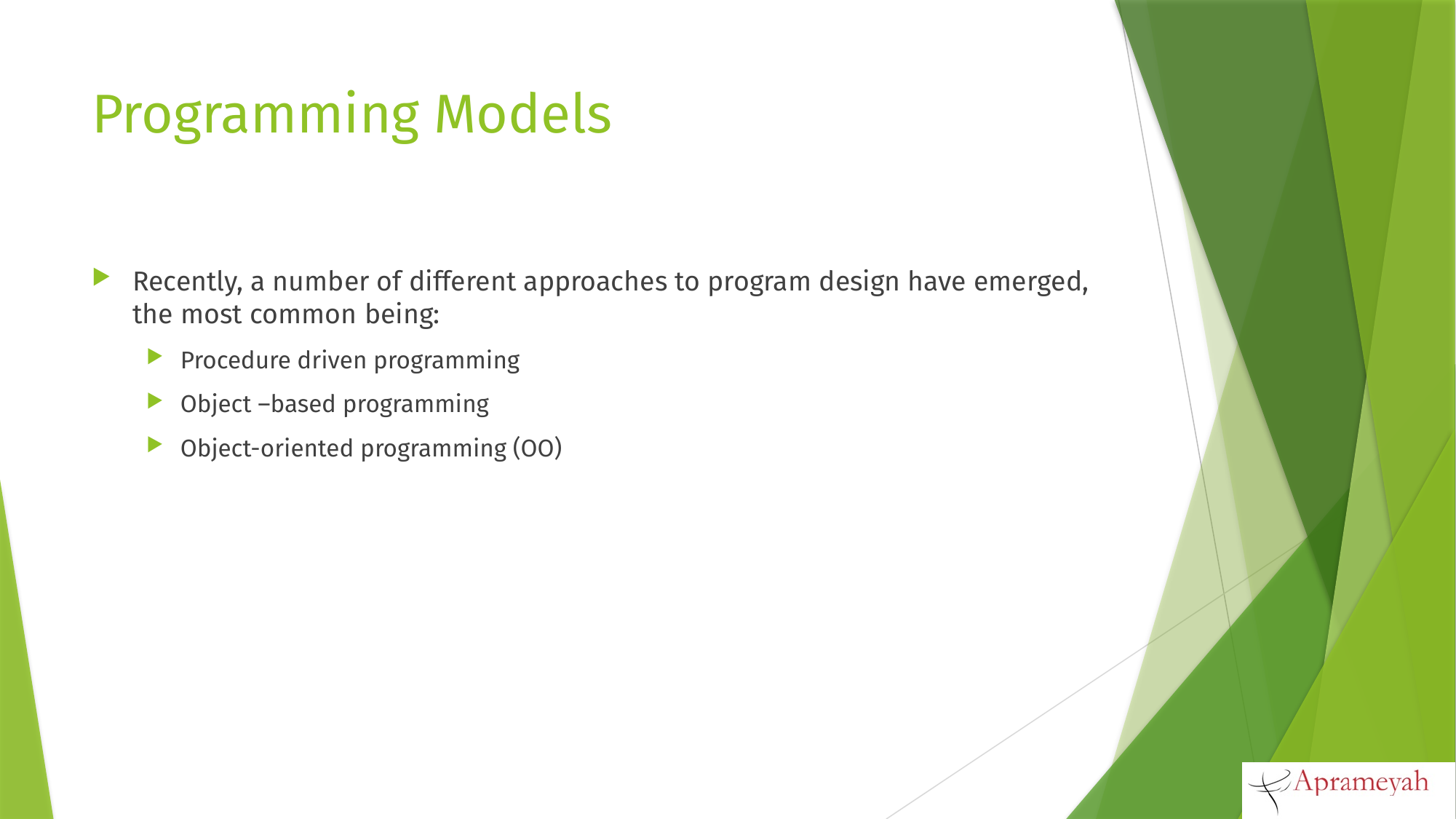

# Programming Models
Recently, a number of different approaches to program design have emerged, the most common being:
Procedure driven programming
Object –based programming
Object-oriented programming (OO)